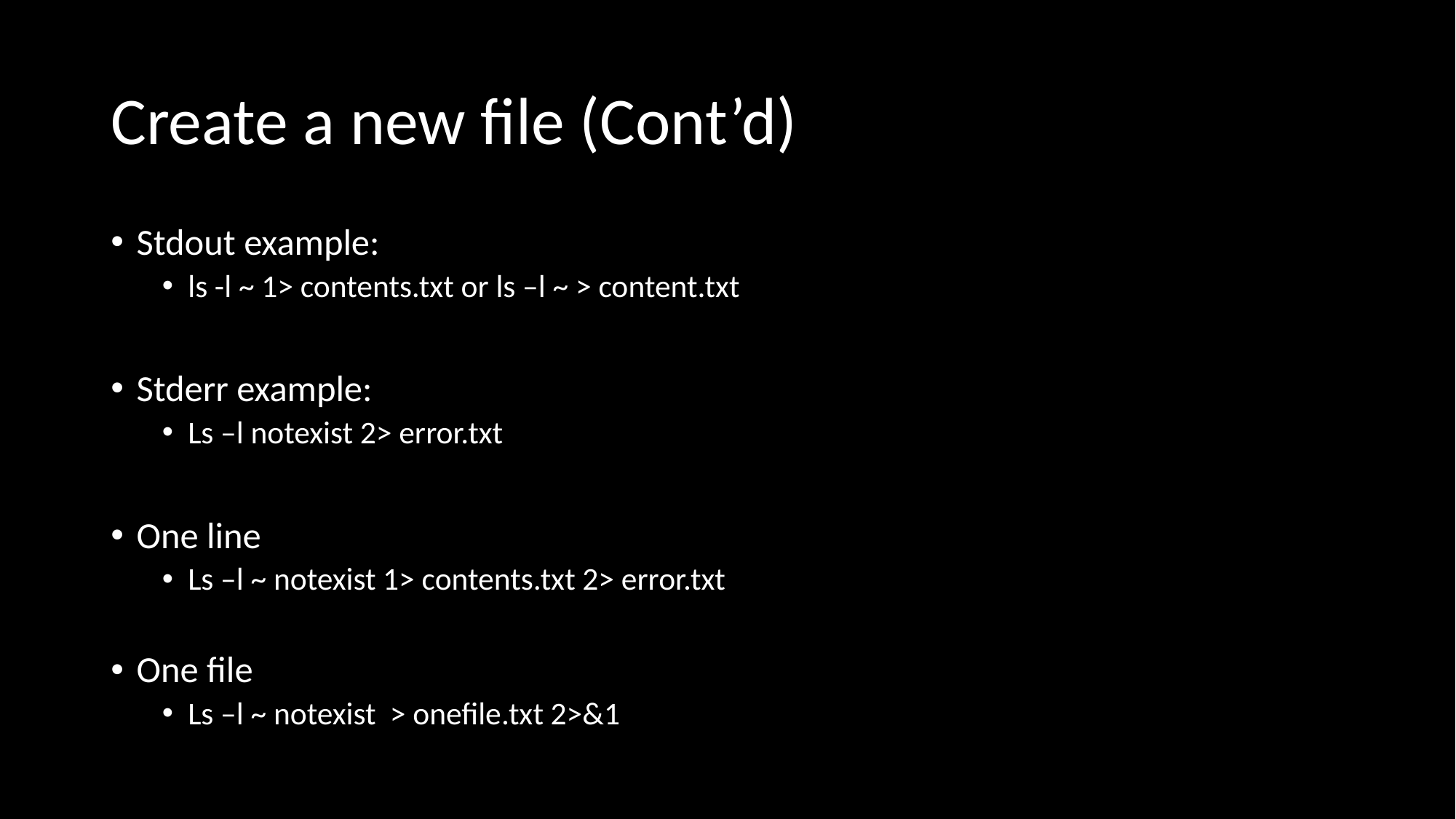

# Create a new file (Cont’d)
Stdout example:
ls -l ~ 1> contents.txt or ls –l ~ > content.txt

Stderr example:
Ls –l notexist 2> error.txt

One line
Ls –l ~ notexist 1> contents.txt 2> error.txt

One file
Ls –l ~ notexist  > onefile.txt 2>&1